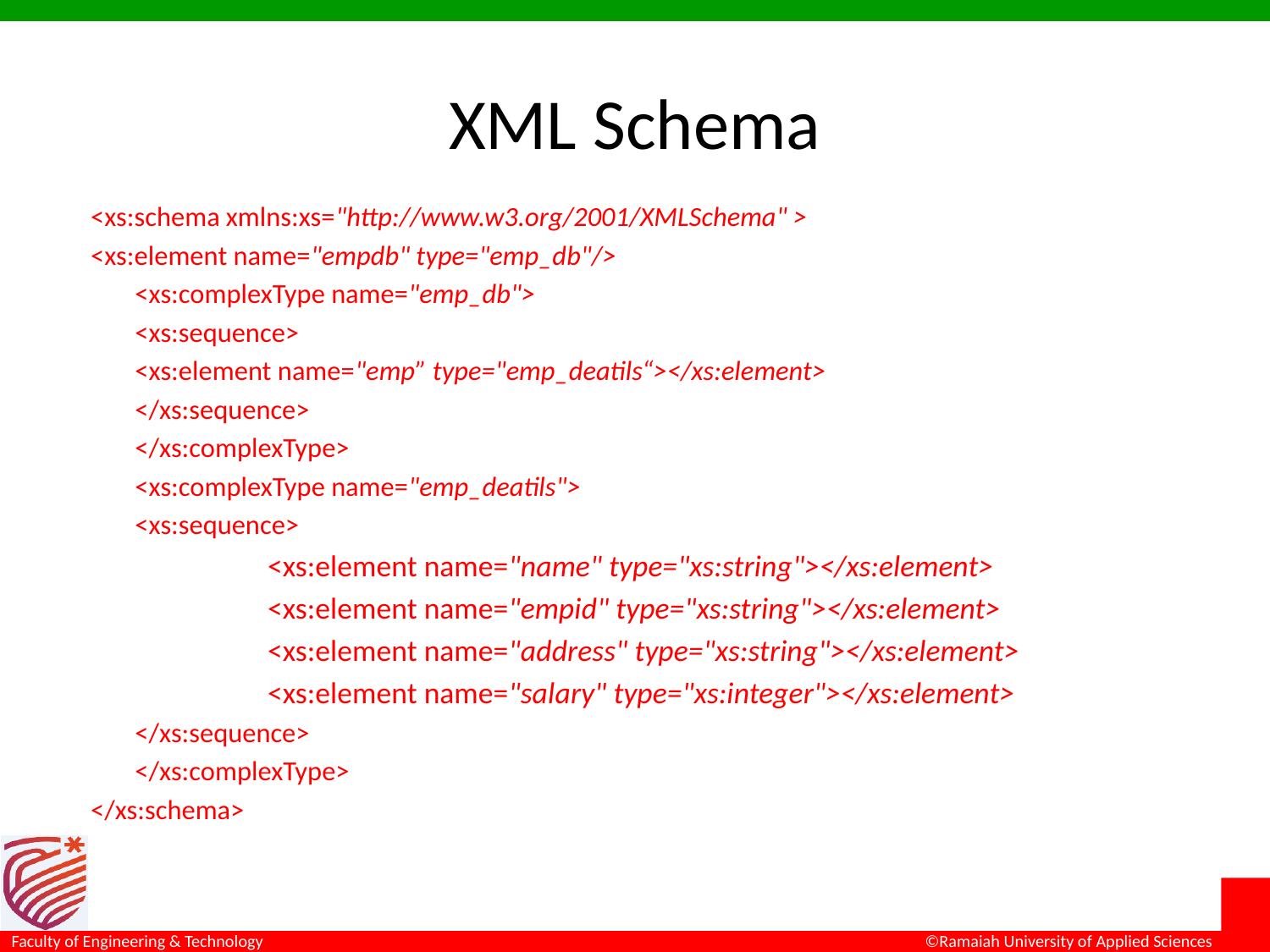

# XML Schema
<xs:schema xmlns:xs="http://www.w3.org/2001/XMLSchema" >
<xs:element name="empdb" type="emp_db"/>
	<xs:complexType name="emp_db">
		<xs:sequence>
			<xs:element name="emp” type="emp_deatils“></xs:element>
		</xs:sequence>
	</xs:complexType>
	<xs:complexType name="emp_deatils">
		<xs:sequence>
<xs:element name="name" type="xs:string"></xs:element>
<xs:element name="empid" type="xs:string"></xs:element>
<xs:element name="address" type="xs:string"></xs:element>
<xs:element name="salary" type="xs:integer"></xs:element>
		</xs:sequence>
	</xs:complexType>
</xs:schema>